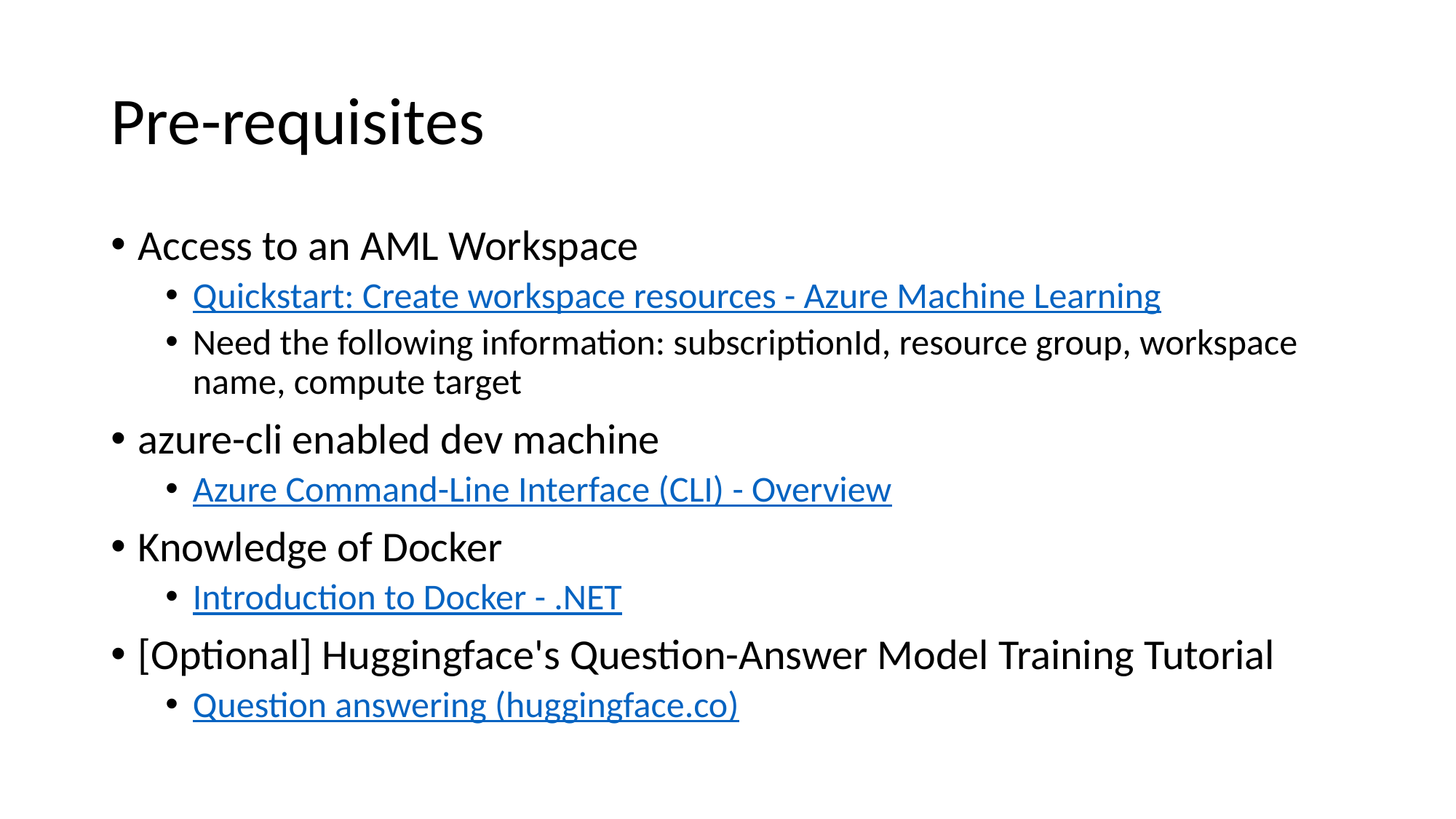

# Pre-requisites
Access to an AML Workspace
Quickstart: Create workspace resources - Azure Machine Learning
Need the following information: subscriptionId, resource group, workspace name, compute target
azure-cli enabled dev machine
Azure Command-Line Interface (CLI) - Overview
Knowledge of Docker
Introduction to Docker - .NET
[Optional] Huggingface's Question-Answer Model Training Tutorial
Question answering (huggingface.co)